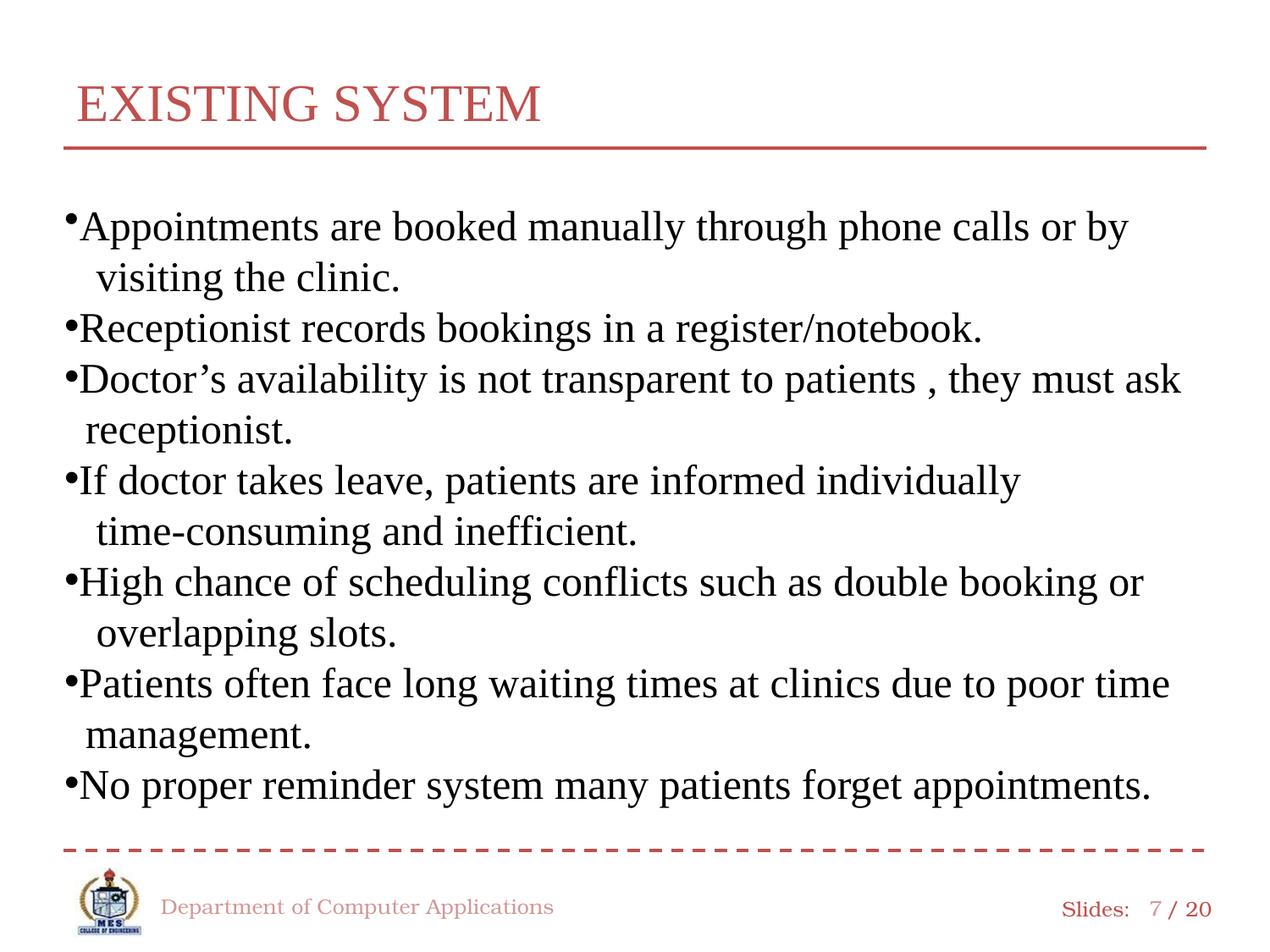

# EXISTING SYSTEM
Appointments are booked manually through phone calls or by
   visiting the clinic.
Receptionist records bookings in a register/notebook.
Doctor’s availability is not transparent to patients , they must ask
  receptionist.
If doctor takes leave, patients are informed individually
   time-consuming and inefficient.
High chance of scheduling conflicts such as double booking or
   overlapping slots.
Patients often face long waiting times at clinics due to poor time
  management.
No proper reminder system many patients forget appointments.
Department of Computer Applications
7